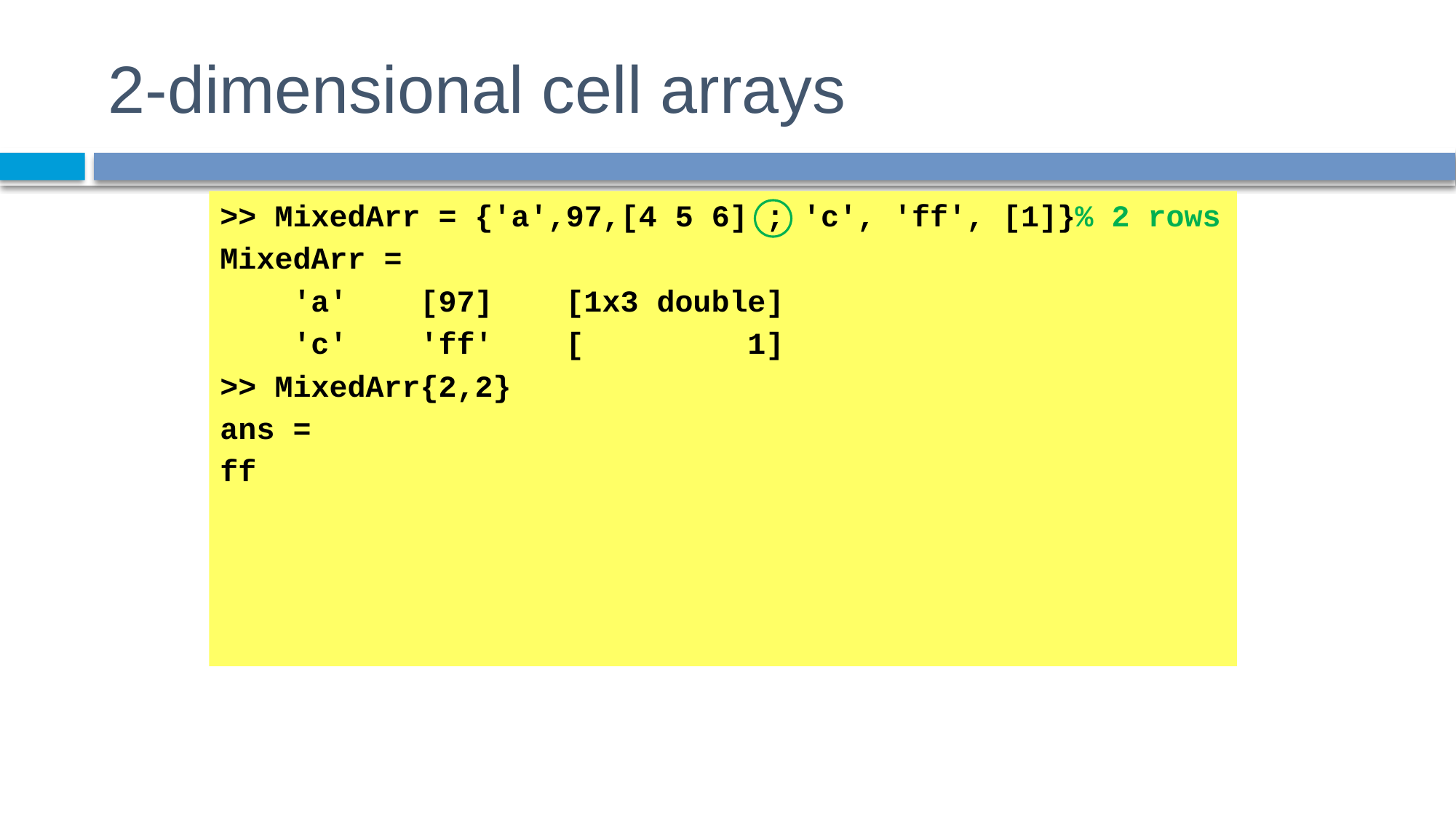

# 2-dimensional cell arrays
>> MixedArr = {'a',97,[4 5 6] ; 'c', 'ff', [1]}% 2 rows
MixedArr =
    'a'    [97]    [1x3 double]
    'c'    'ff'    [         1]
>> MixedArr{2,2}
ans =
ff